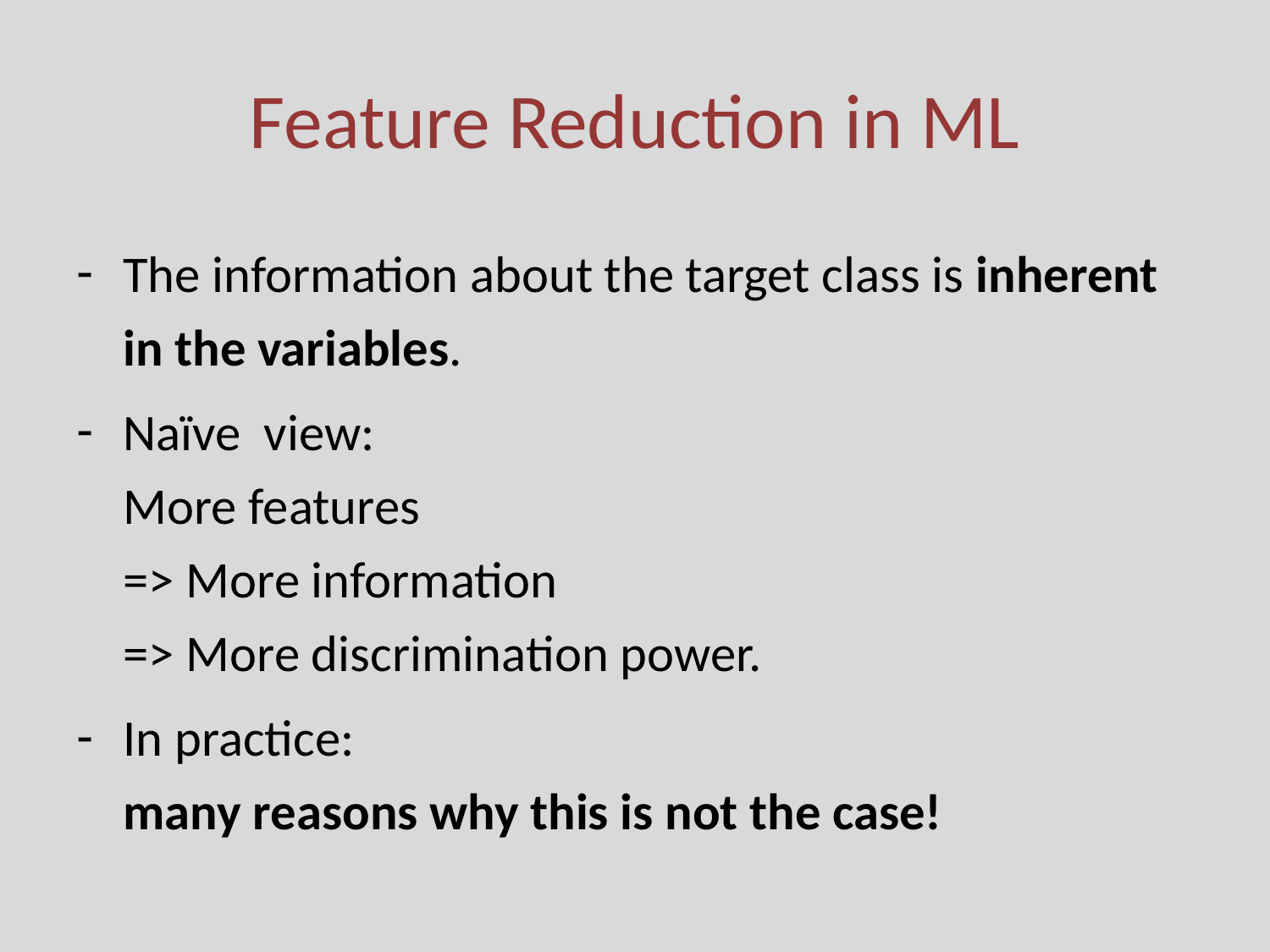

# Feature Reduction in ML
The information about the target class is inherent in the variables.
Naïve  view:
More features
=> More information
=> More discrimination power.
In practice:
many reasons why this is not the case!